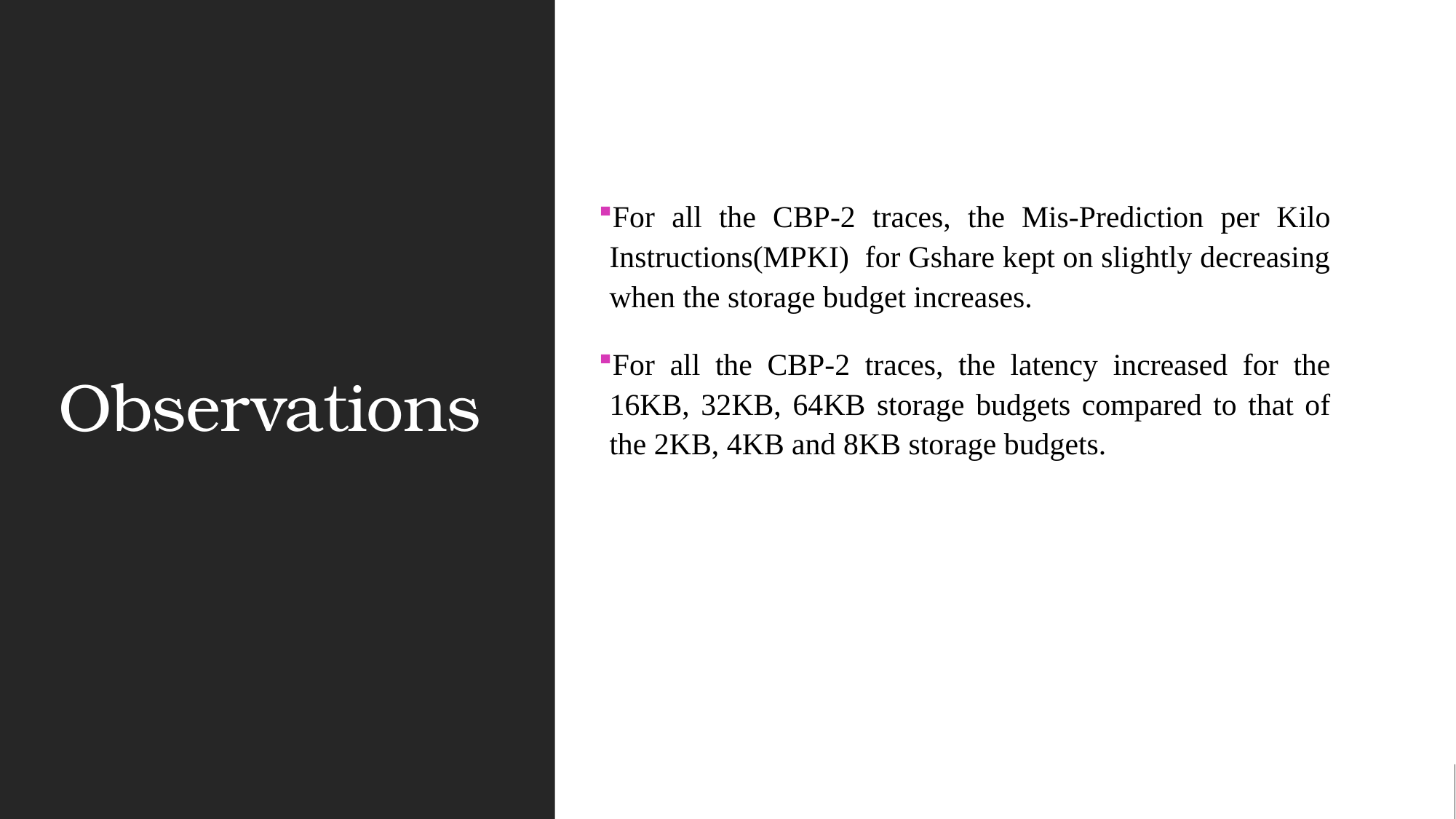

For all the CBP-2 traces, the Mis-Prediction per Kilo Instructions(MPKI)  for Gshare kept on slightly decreasing when the storage budget increases.
For all the CBP-2 traces, the latency increased for the 16KB, 32KB, 64KB storage budgets compared to that of the 2KB, 4KB and 8KB storage budgets.

# Observations